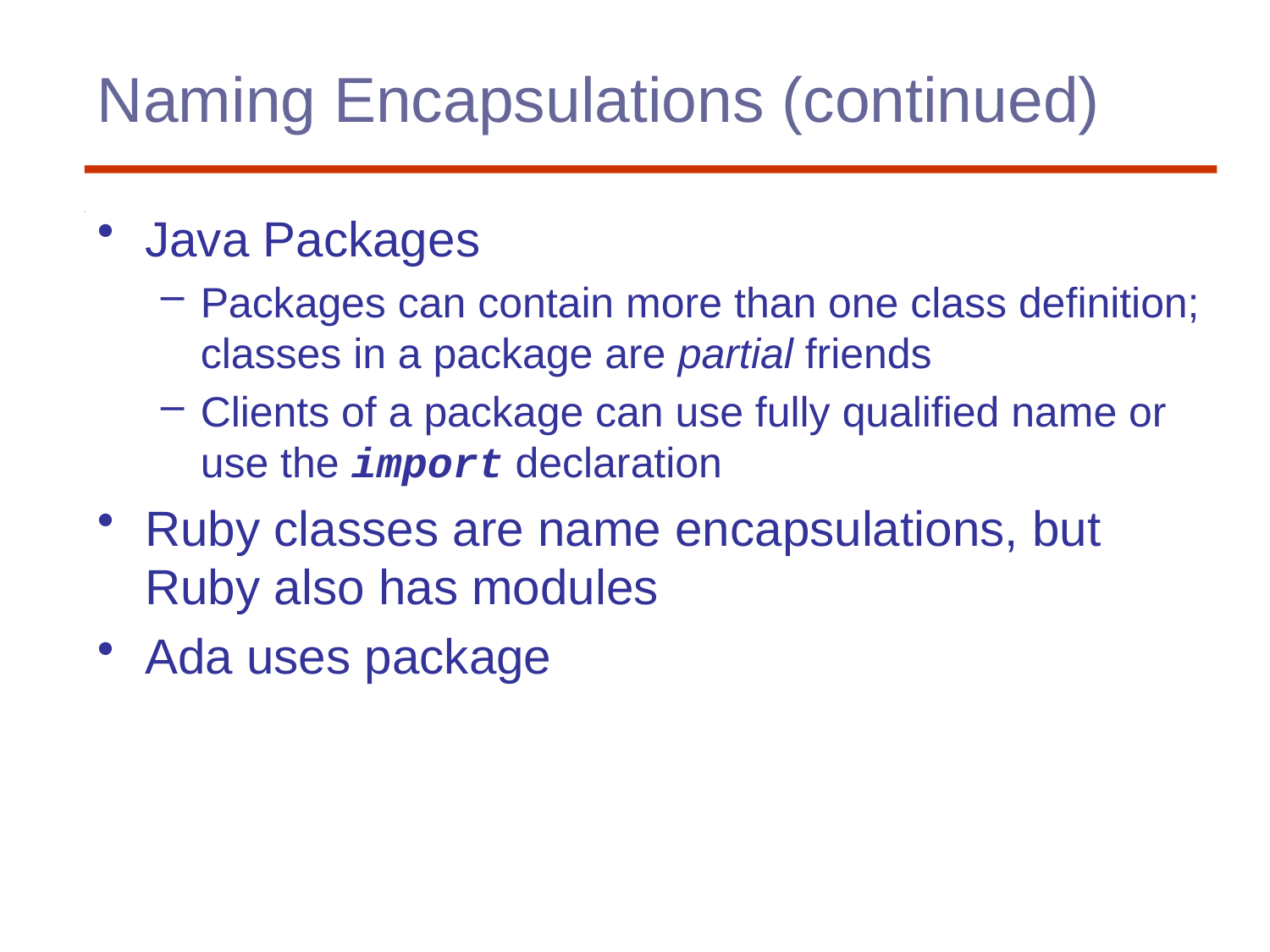

# Naming Encapsulations (continued)
Java Packages
Packages can contain more than one class definition; classes in a package are partial friends
Clients of a package can use fully qualified name or use the import declaration
Ruby classes are name encapsulations, but Ruby also has modules
Ada uses package